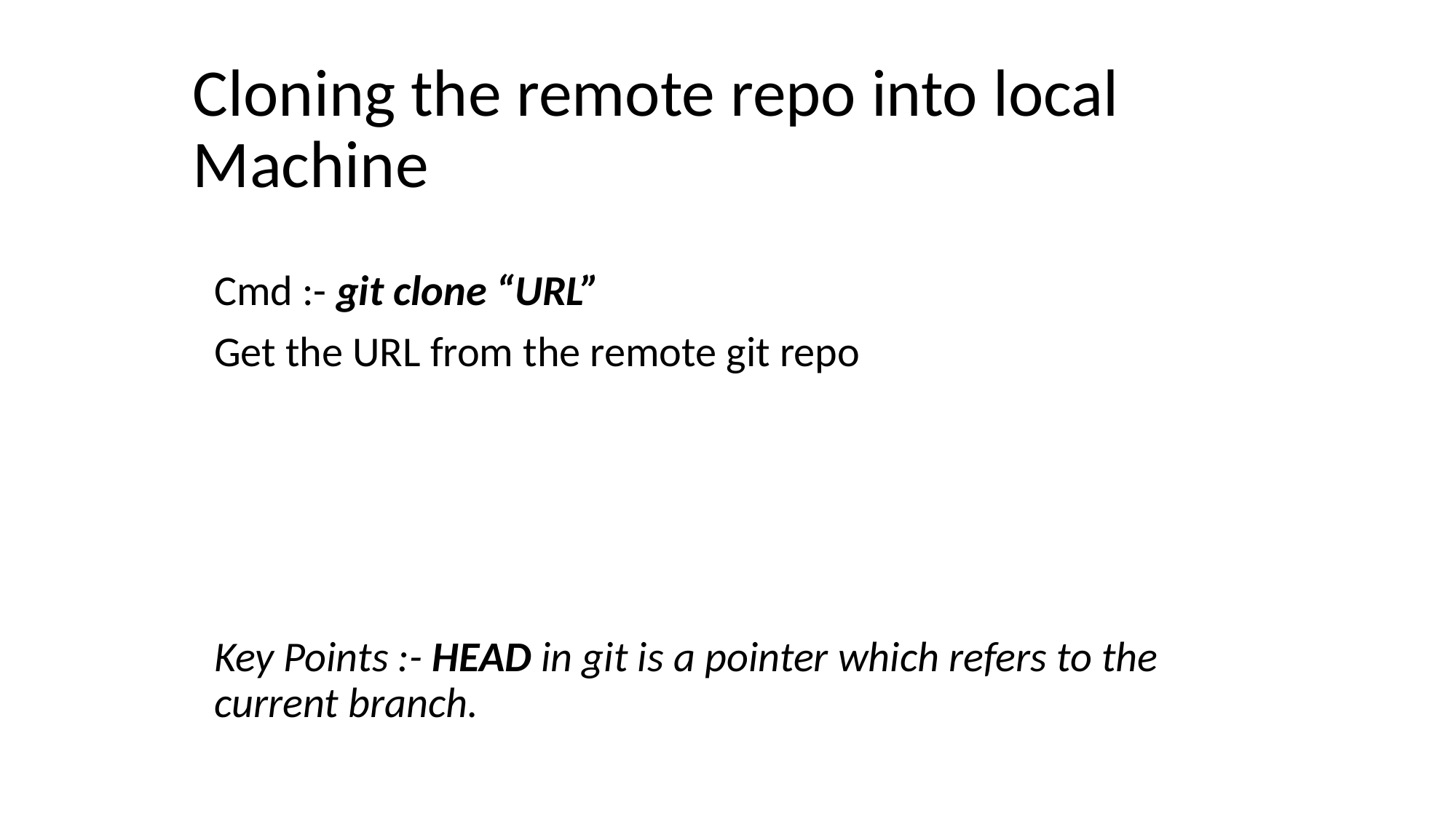

# Cloning the remote repo into local Machine
Cmd :- git clone “URL”
Get the URL from the remote git repo

Key Points :- HEAD in git is a pointer which refers to the current branch.